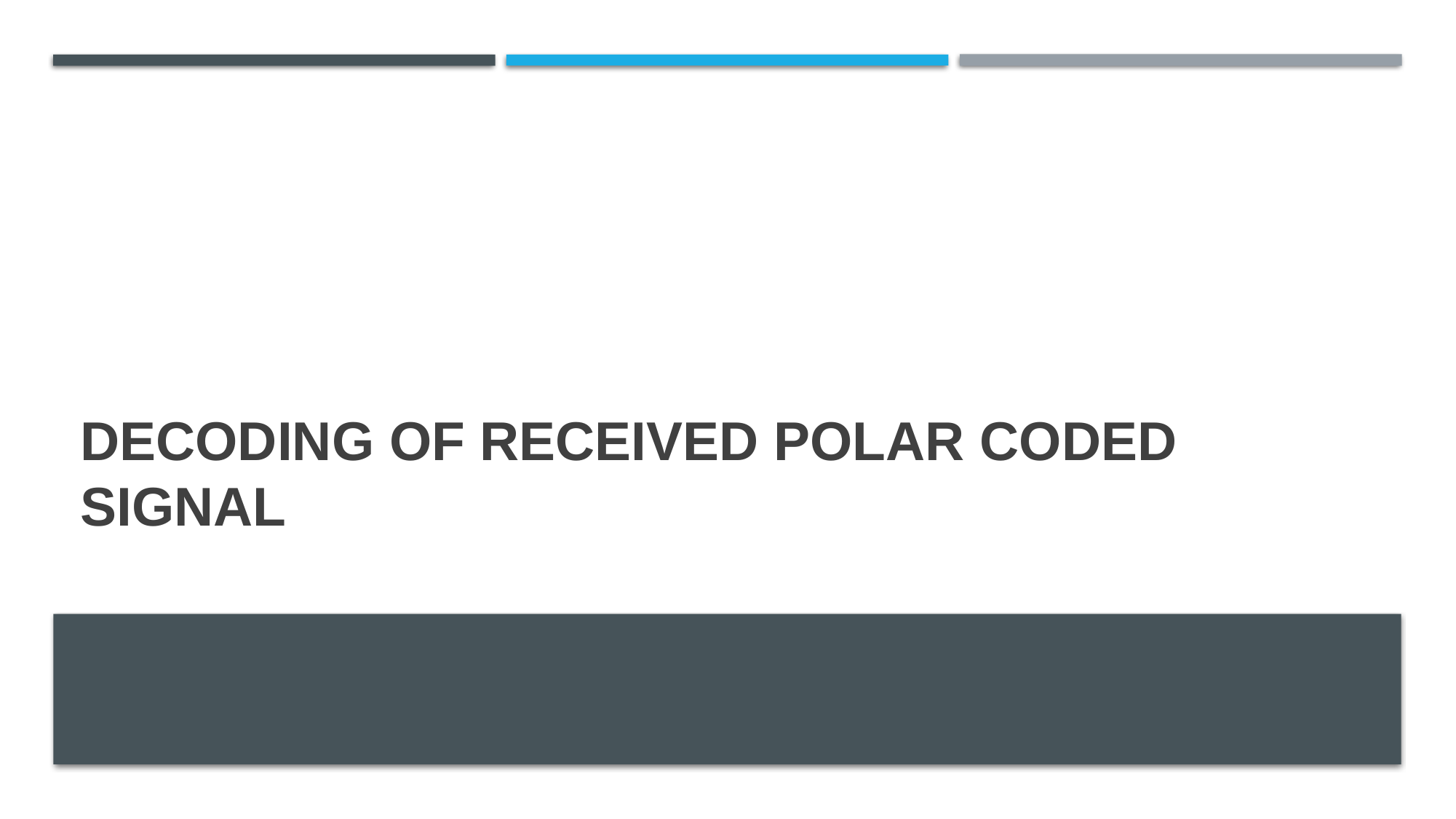

# Decoding of received polar coded signal